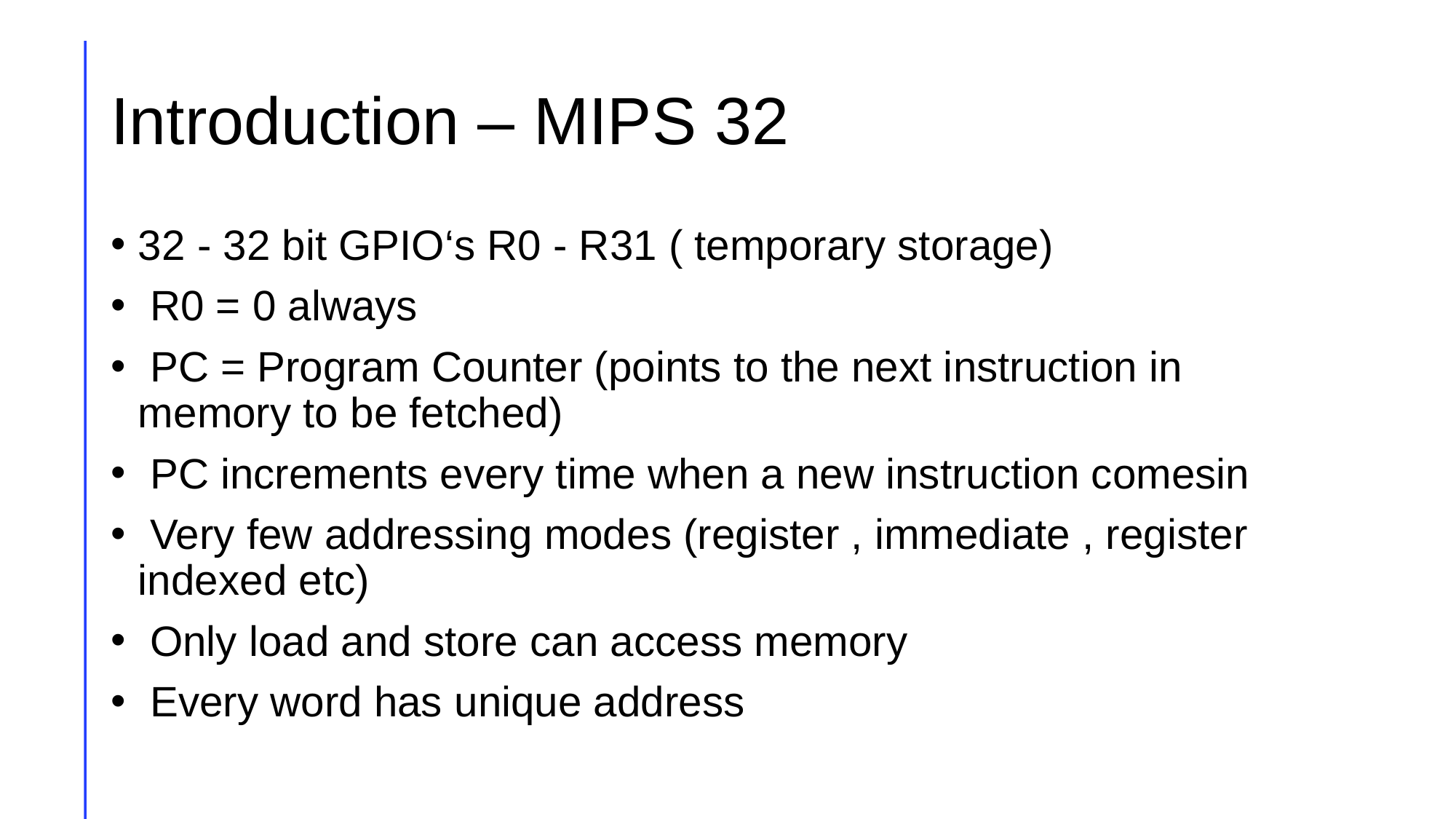

# Introduction – MIPS 32
32 - 32 bit GPIO‘s R0 - R31 ( temporary storage)
 R0 = 0 always
 PC = Program Counter (points to the next instruction in memory to be fetched)
 PC increments every time when a new instruction comesin
 Very few addressing modes (register , immediate , register indexed etc)
 Only load and store can access memory
 Every word has unique address